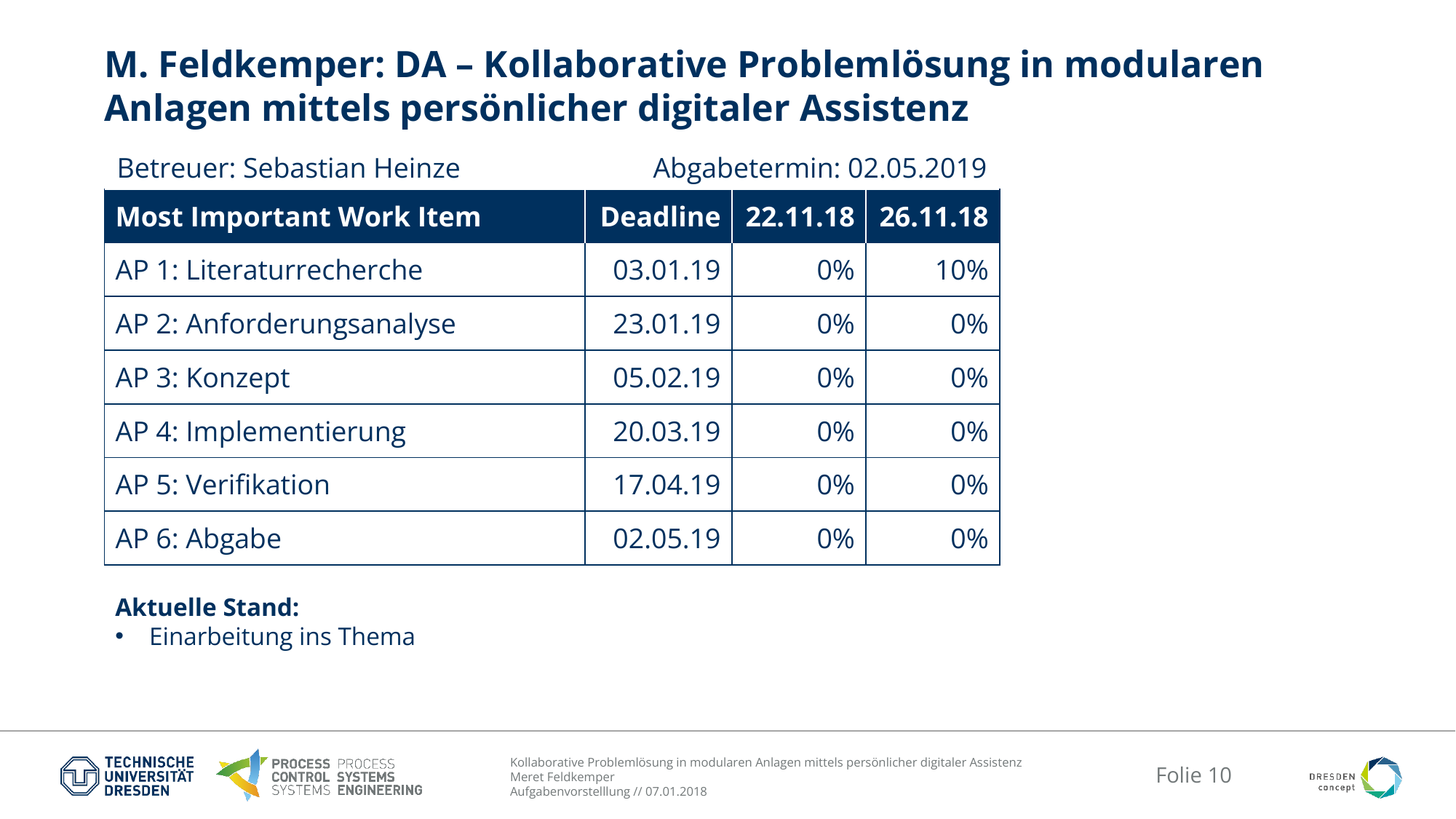

# M. Feldkemper: DA – Kollaborative Problemlösung in modularen Anlagen mittels persönlicher digitaler Assistenz
Betreuer: Sebastian Heinze
Abgabetermin: 02.05.2019
| Most Important Work Item | Deadline | 22.11.18 | 26.11.18 |
| --- | --- | --- | --- |
| AP 1: Literaturrecherche | 03.01.19 | 0% | 10% |
| AP 2: Anforderungsanalyse | 23.01.19 | 0% | 0% |
| AP 3: Konzept | 05.02.19 | 0% | 0% |
| AP 4: Implementierung | 20.03.19 | 0% | 0% |
| AP 5: Verifikation | 17.04.19 | 0% | 0% |
| AP 6: Abgabe | 02.05.19 | 0% | 0% |
Aktuelle Stand:
Einarbeitung ins Thema